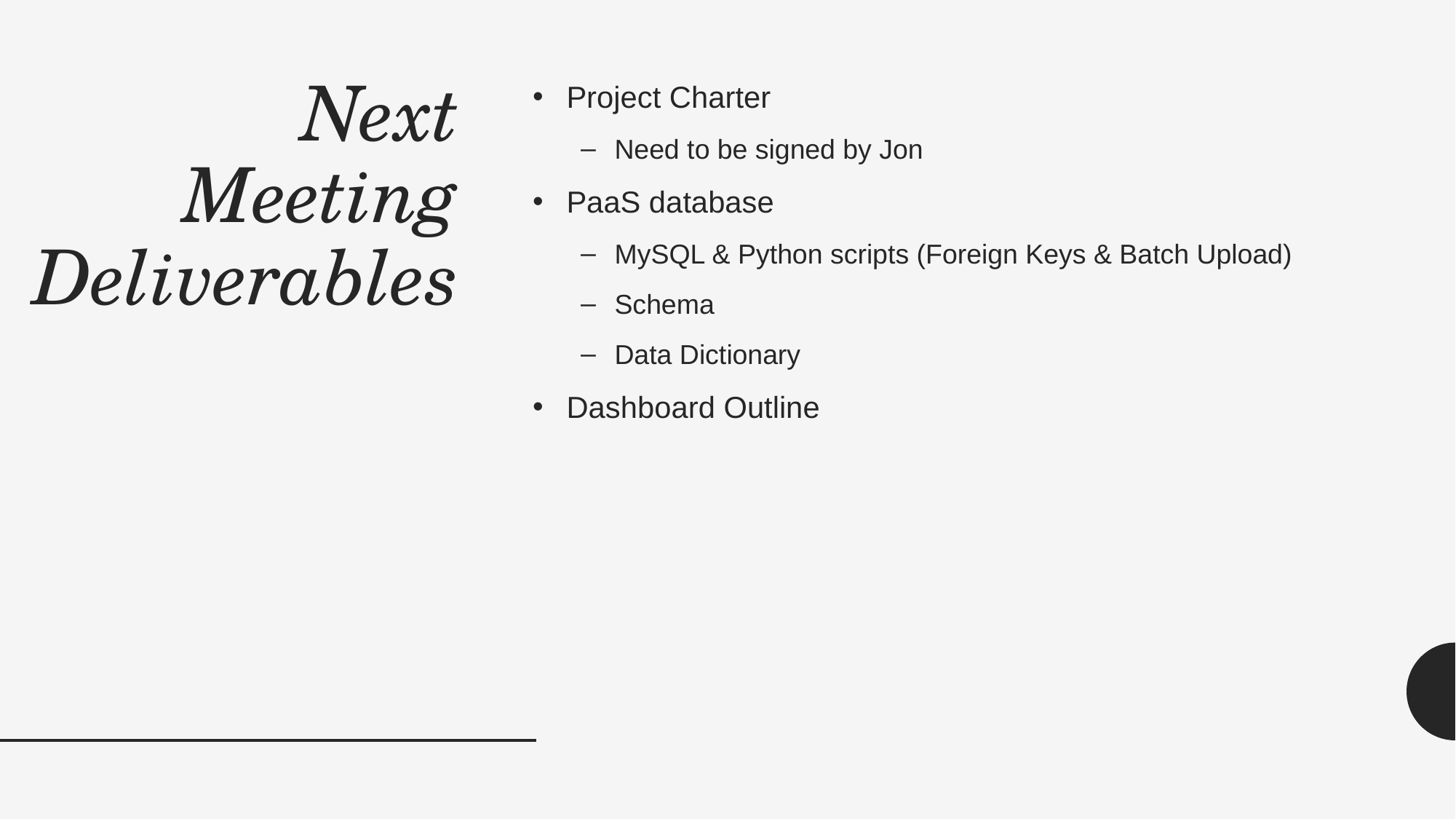

Project Charter
Need to be signed by Jon
PaaS database
MySQL & Python scripts (Foreign Keys & Batch Upload)
Schema
Data Dictionary
Dashboard Outline
# Next Meeting Deliverables